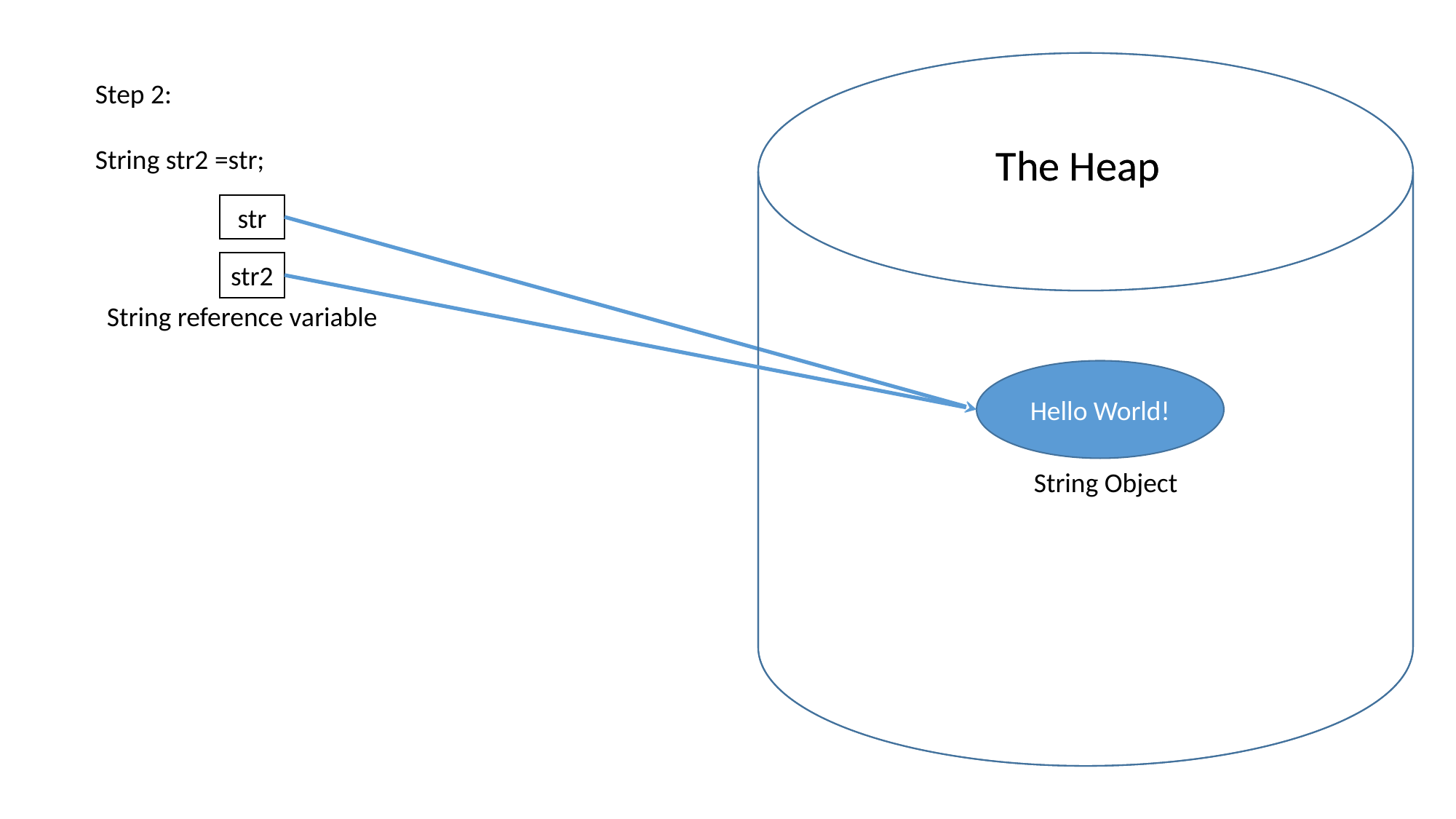

Step 2:

String str2 =str;
The Heap

The Heap
str
String reference variable
Hello World!
String Object
str2